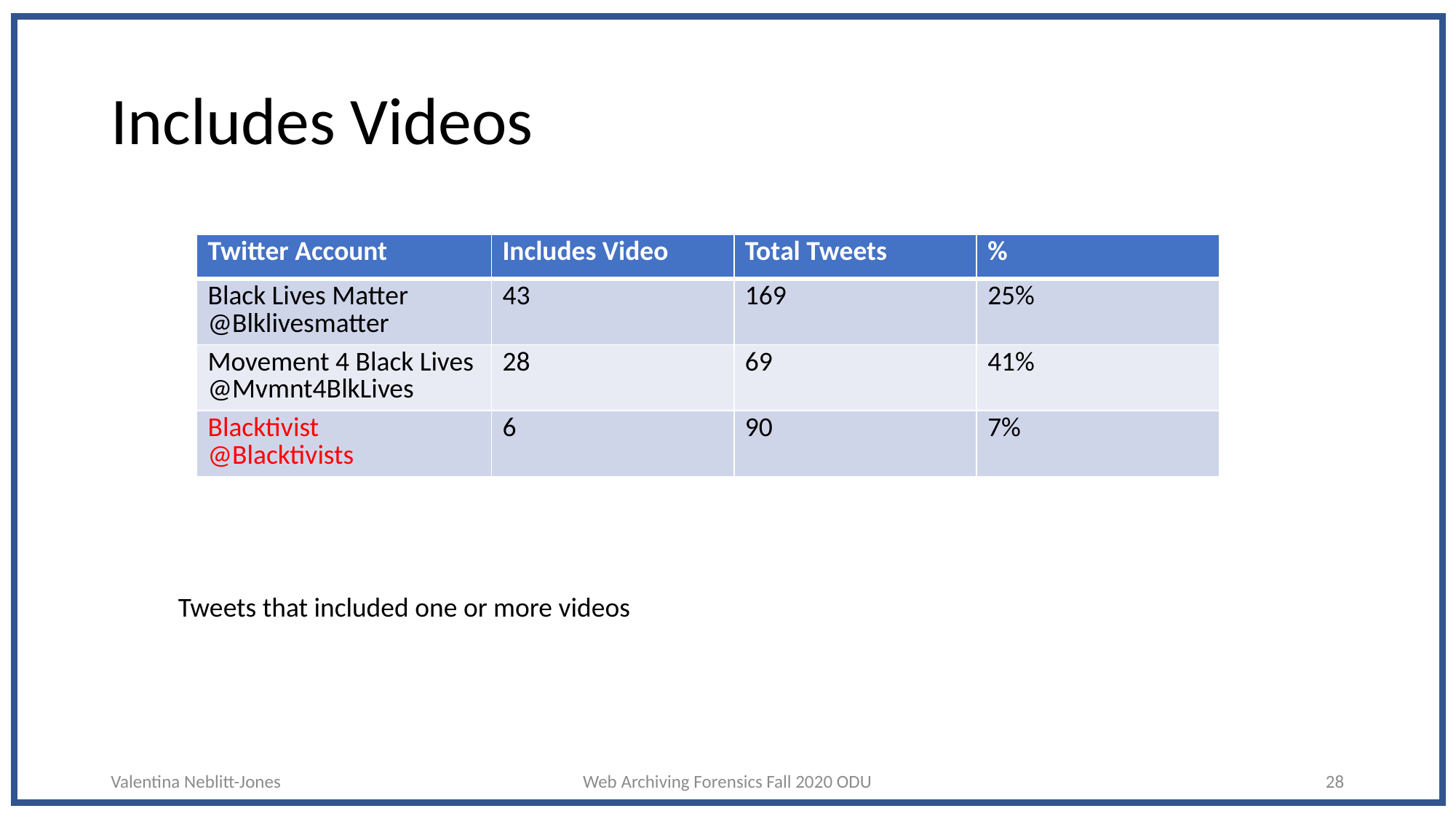

# Includes Videos
| Twitter Account | Includes Video | Total Tweets | % |
| --- | --- | --- | --- |
| Black Lives Matter @Blklivesmatter | 43 | 169 | 25% |
| Movement 4 Black Lives @Mvmnt4BlkLives | 28 | 69 | 41% |
| Blacktivist @Blacktivists | 6 | 90 | 7% |
Tweets that included one or more videos
Valentina Neblitt-Jones
Web Archiving Forensics Fall 2020 ODU
28